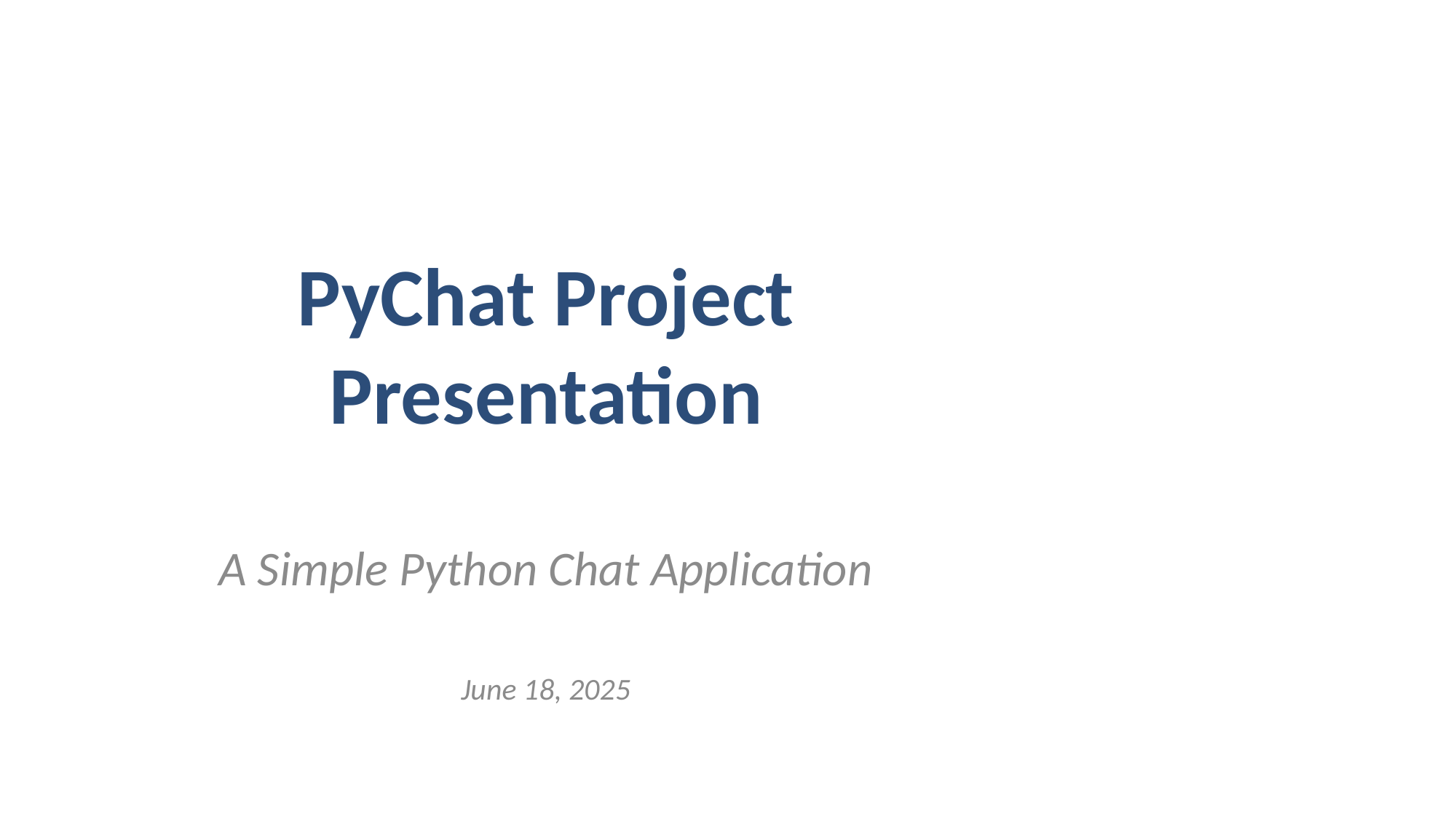

# PyChat Project Presentation

A Simple Python Chat Application

June 18, 2025